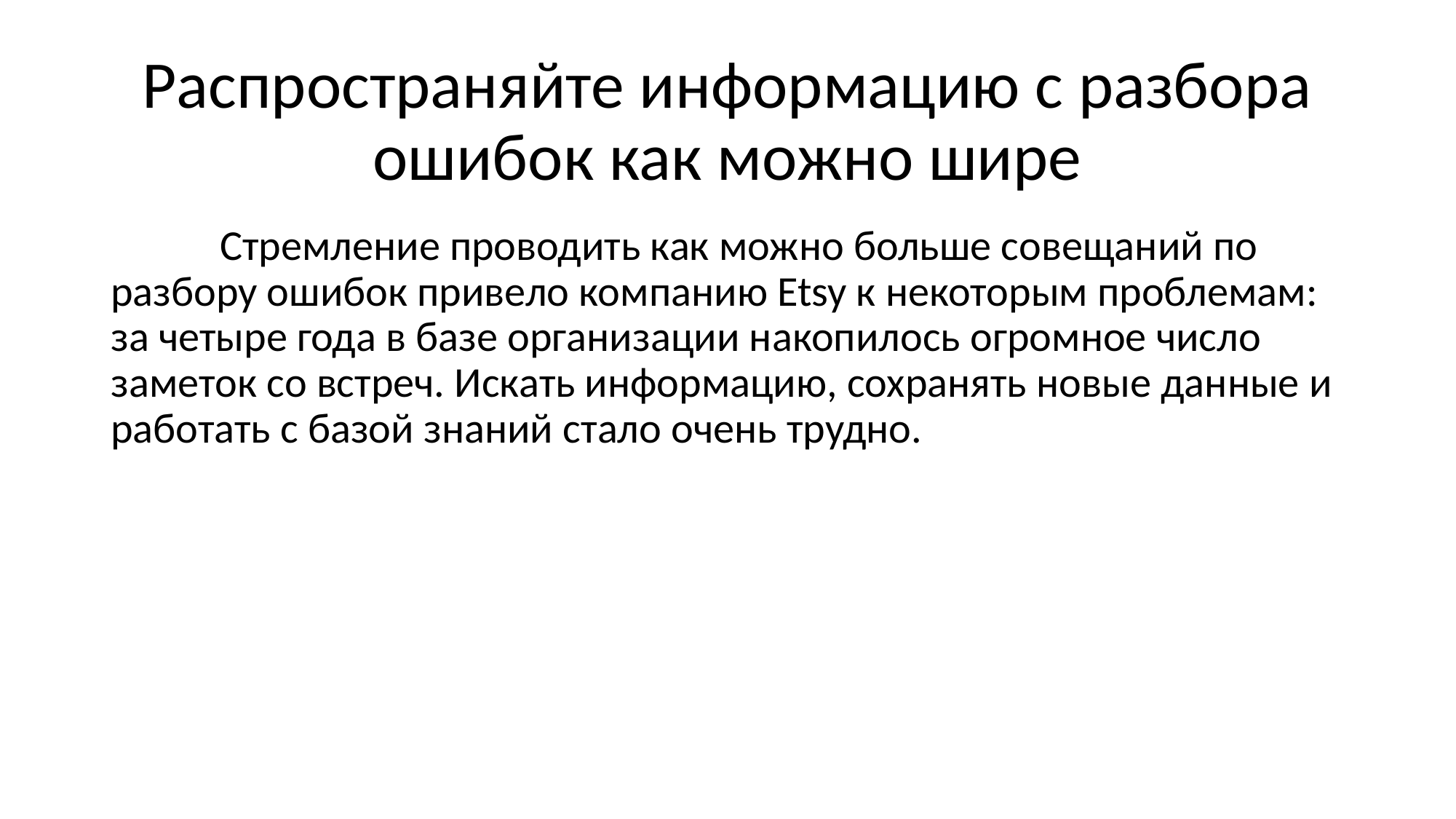

# Распространяйте информацию с разбора ошибок как можно шире
	Стремление проводить как можно больше совещаний по разбору ошибок привело компанию Etsy к некоторым проблемам: за четыре года в базе организации накопилось огромное число заметок со встреч. Искать информацию, сохранять новые данные и работать с базой знаний стало очень трудно.